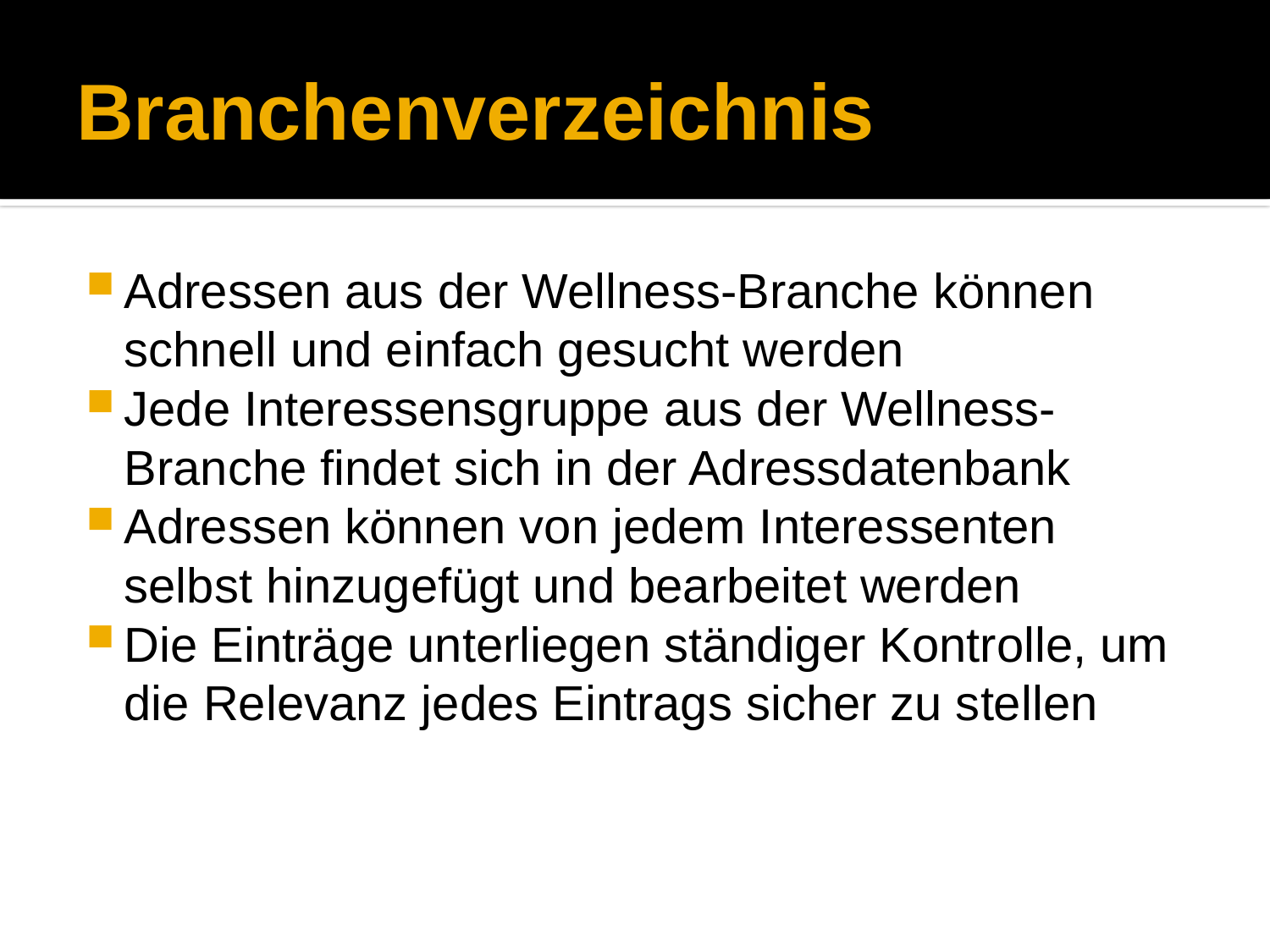

# Branchenverzeichnis
Adressen aus der Wellness-Branche können schnell und einfach gesucht werden
Jede Interessensgruppe aus der Wellness-Branche findet sich in der Adressdatenbank
Adressen können von jedem Interessenten selbst hinzugefügt und bearbeitet werden
Die Einträge unterliegen ständiger Kontrolle, um die Relevanz jedes Eintrags sicher zu stellen